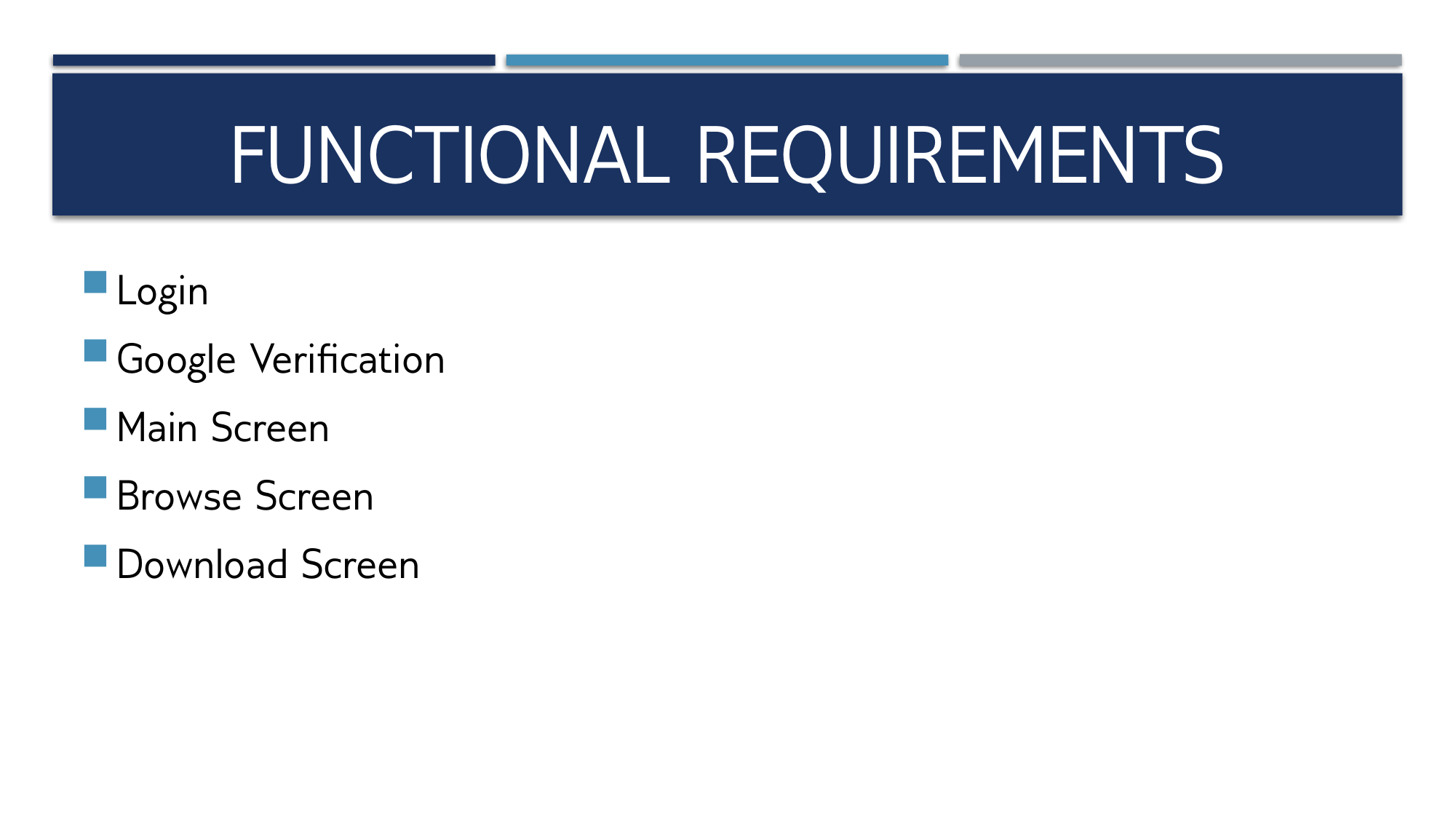

# FUNCTIONAL REQUIREMENTS
Login
Google Verification
Main Screen
Browse Screen
Download Screen